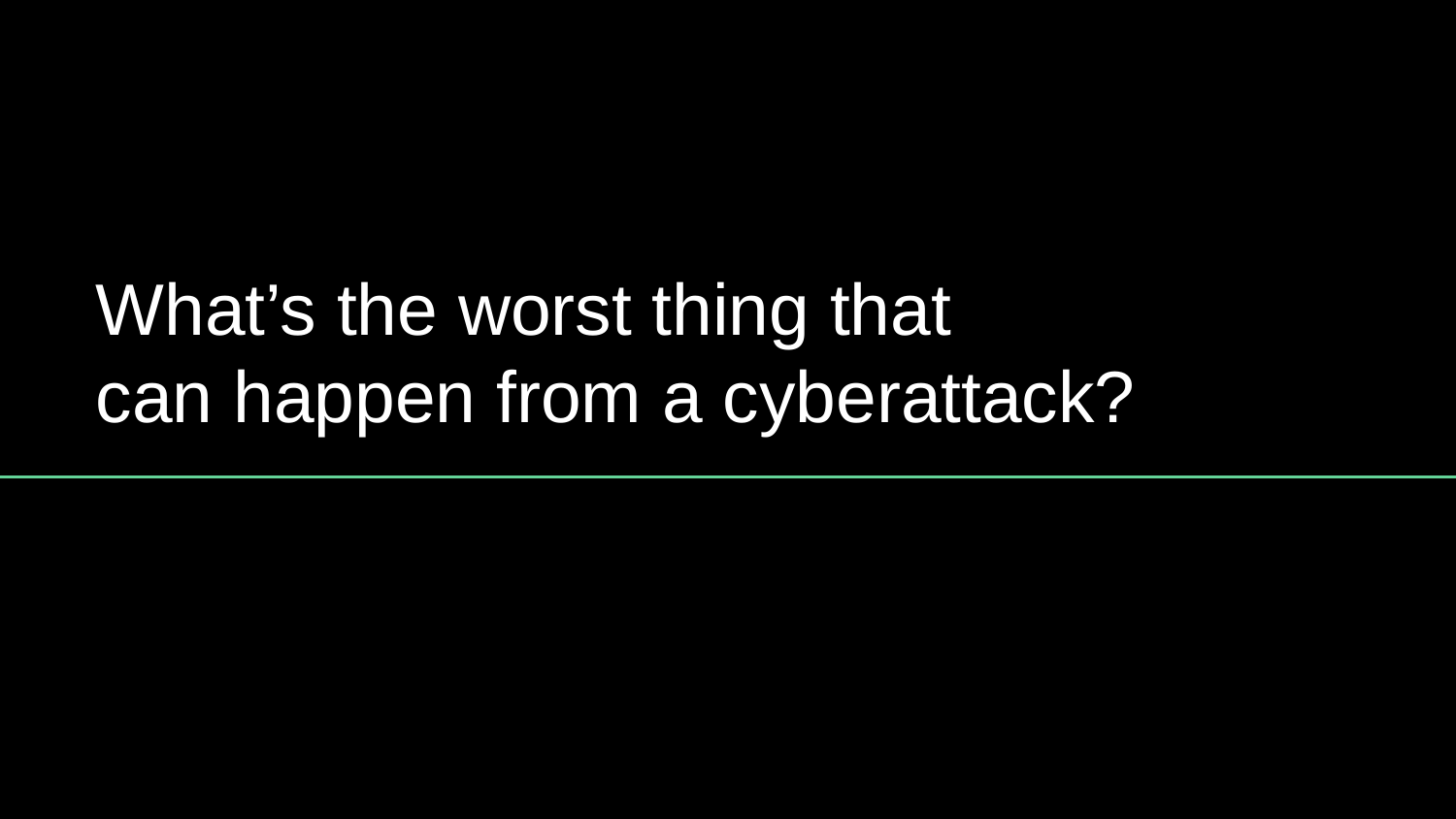

# What’s the worst thing that can happen from a cyberattack?